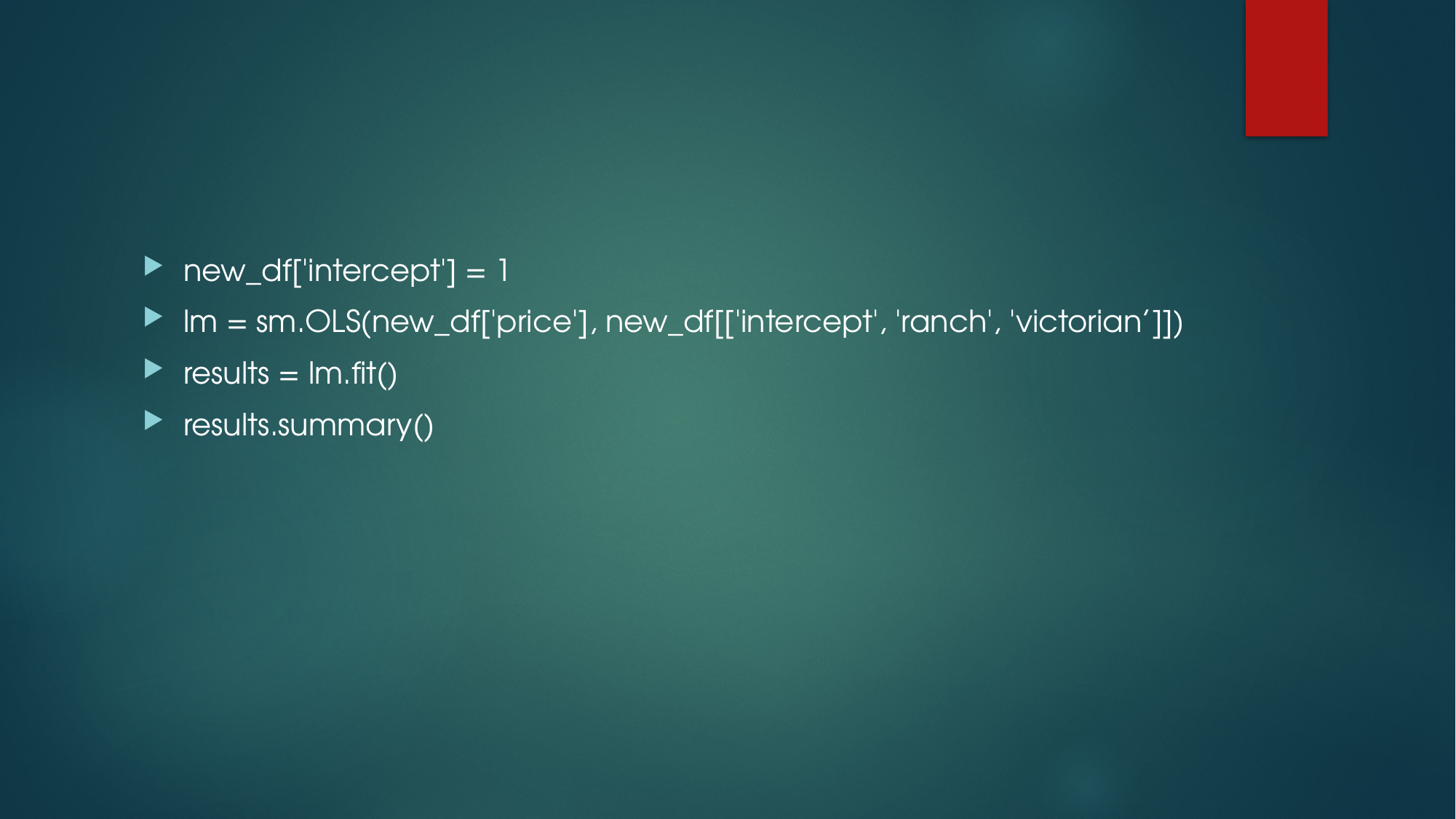

#
new_df['intercept'] = 1
lm = sm.OLS(new_df['price'], new_df[['intercept', 'ranch', 'victorian’]])
results = lm.fit()
results.summary()